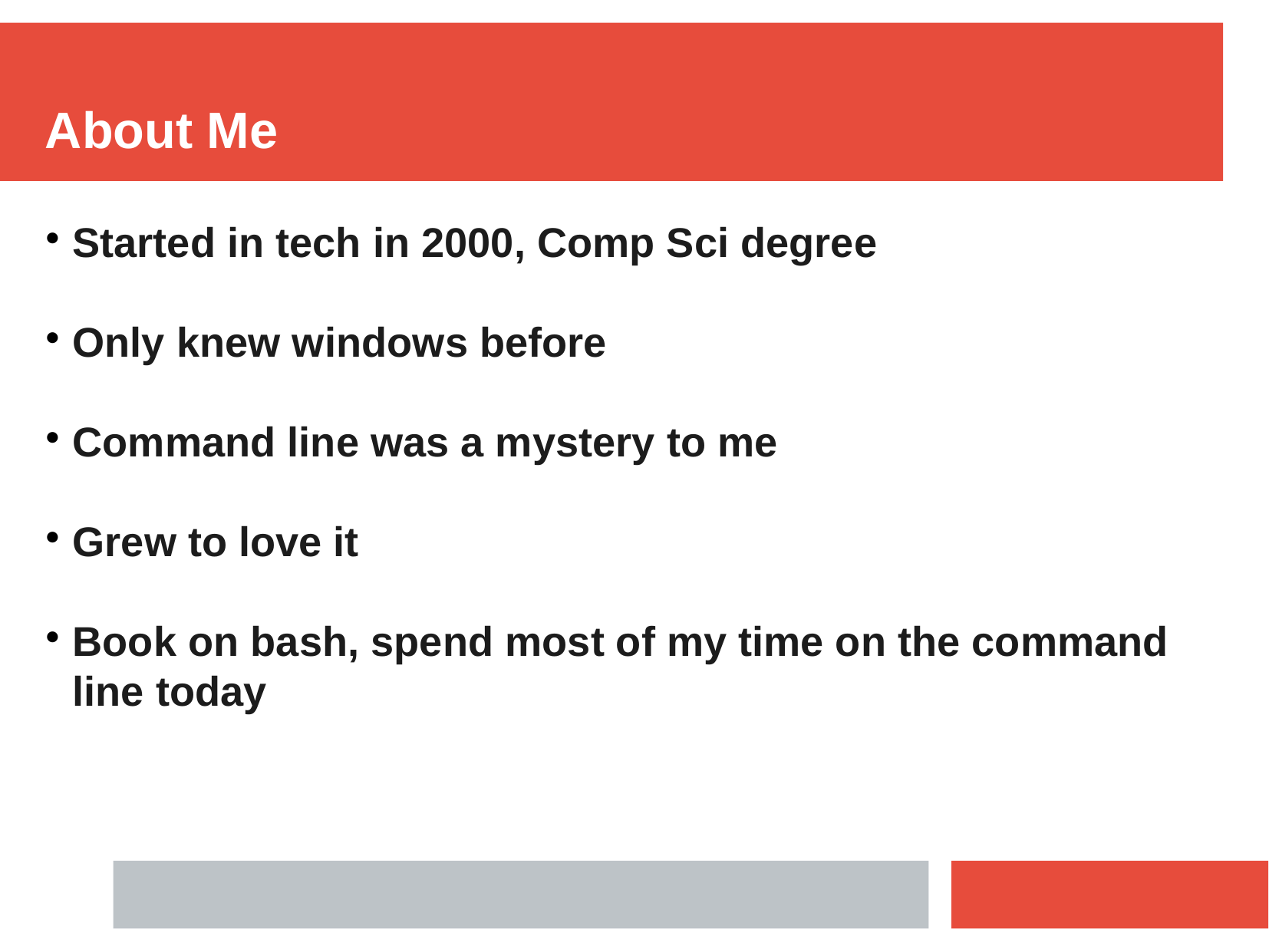

About Me

Started in tech in 2000, Comp Sci degree

Only knew windows before

Command line was a mystery to me

Grew to love it

Book on bash, spend most of my time on the command line today